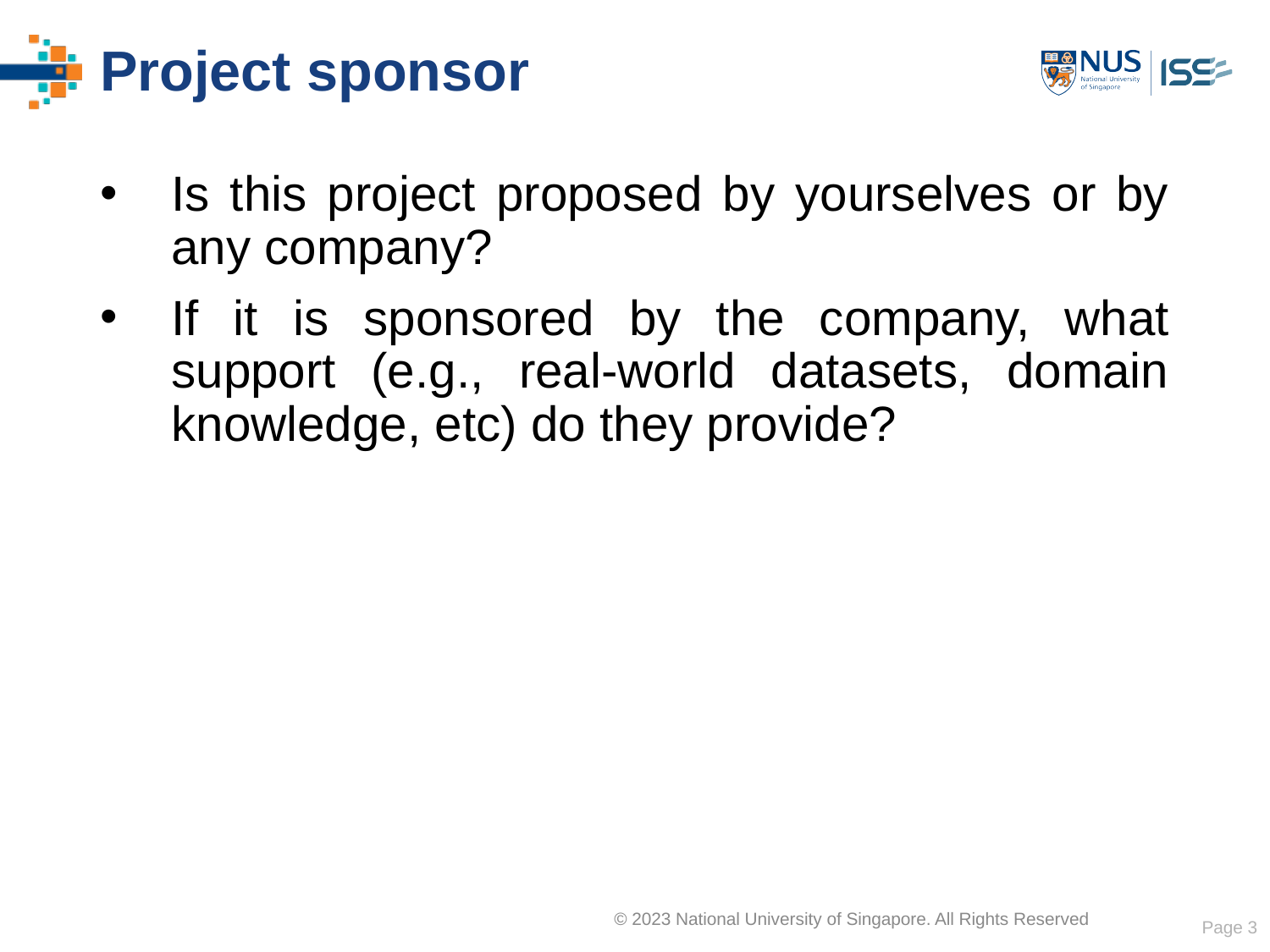

# Project sponsor
Is this project proposed by yourselves or by any company?
If it is sponsored by the company, what support (e.g., real-world datasets, domain knowledge, etc) do they provide?
Page 3